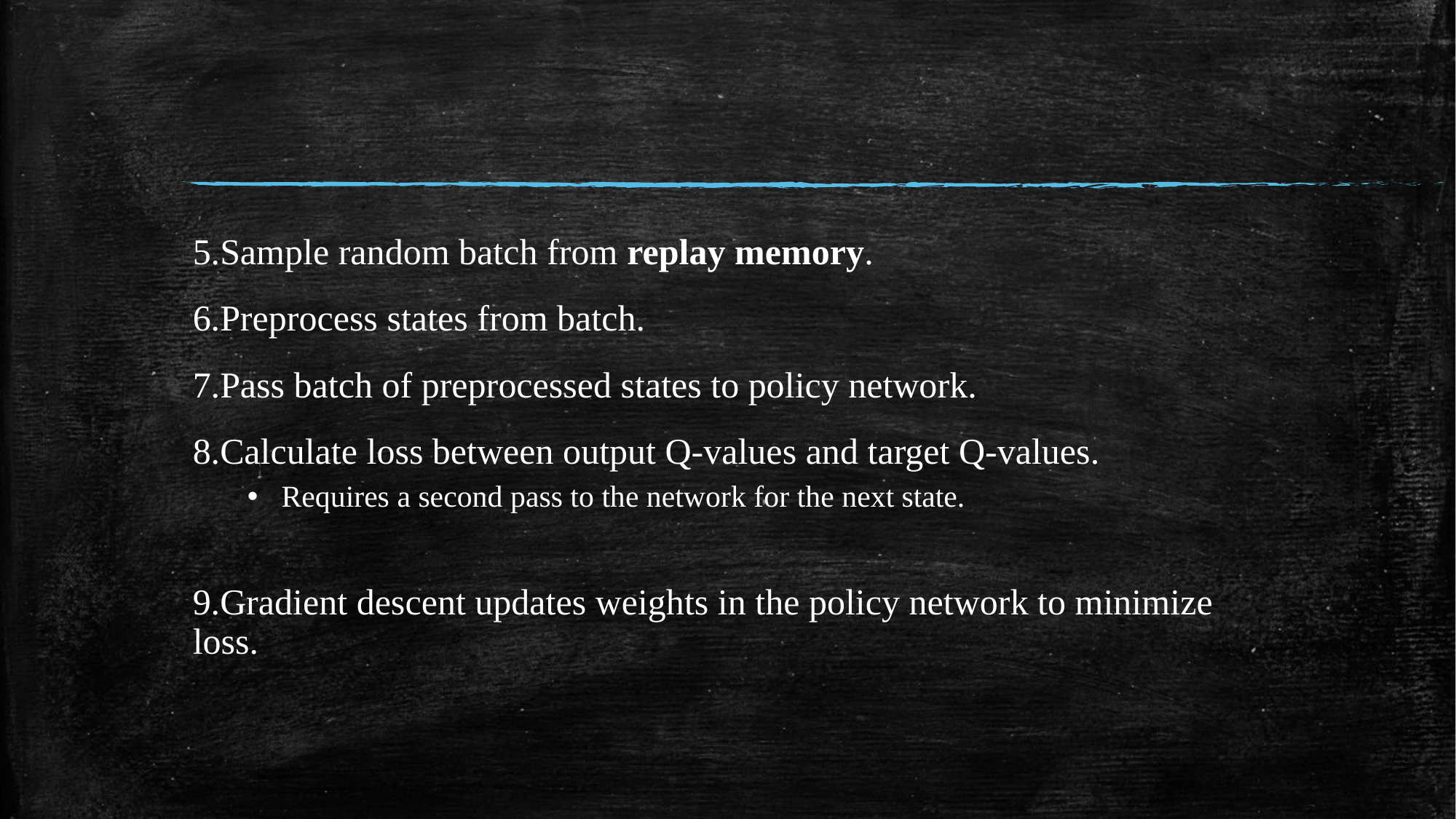

#
5.Sample random batch from replay memory.
6.Preprocess states from batch.
7.Pass batch of preprocessed states to policy network.
8.Calculate loss between output Q-values and target Q-values.
Requires a second pass to the network for the next state.

9.Gradient descent updates weights in the policy network to minimize loss.